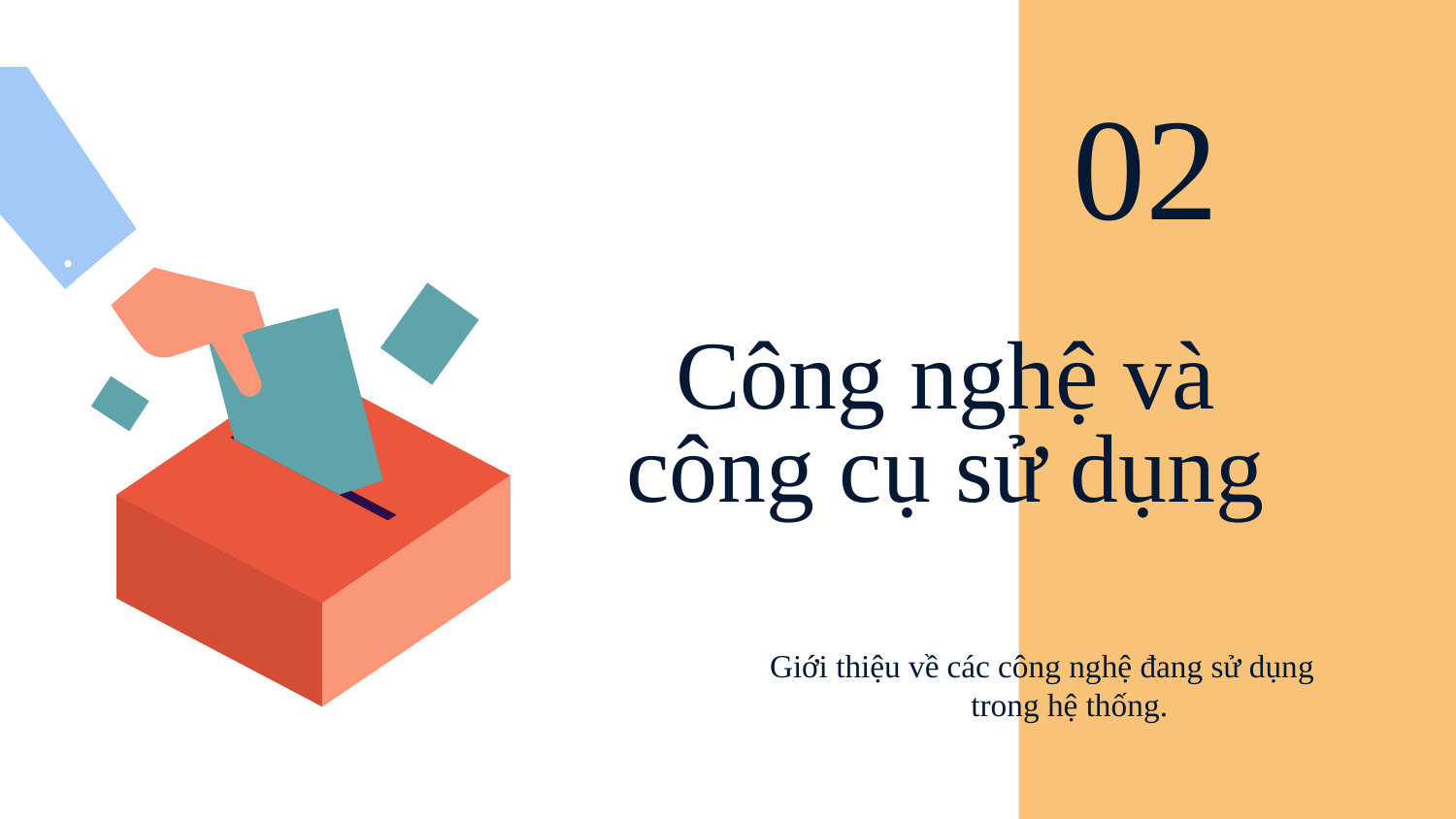

02
# Công nghệ và công cụ sử dụng
Giới thiệu về các công nghệ đang sử dụng trong hệ thống.